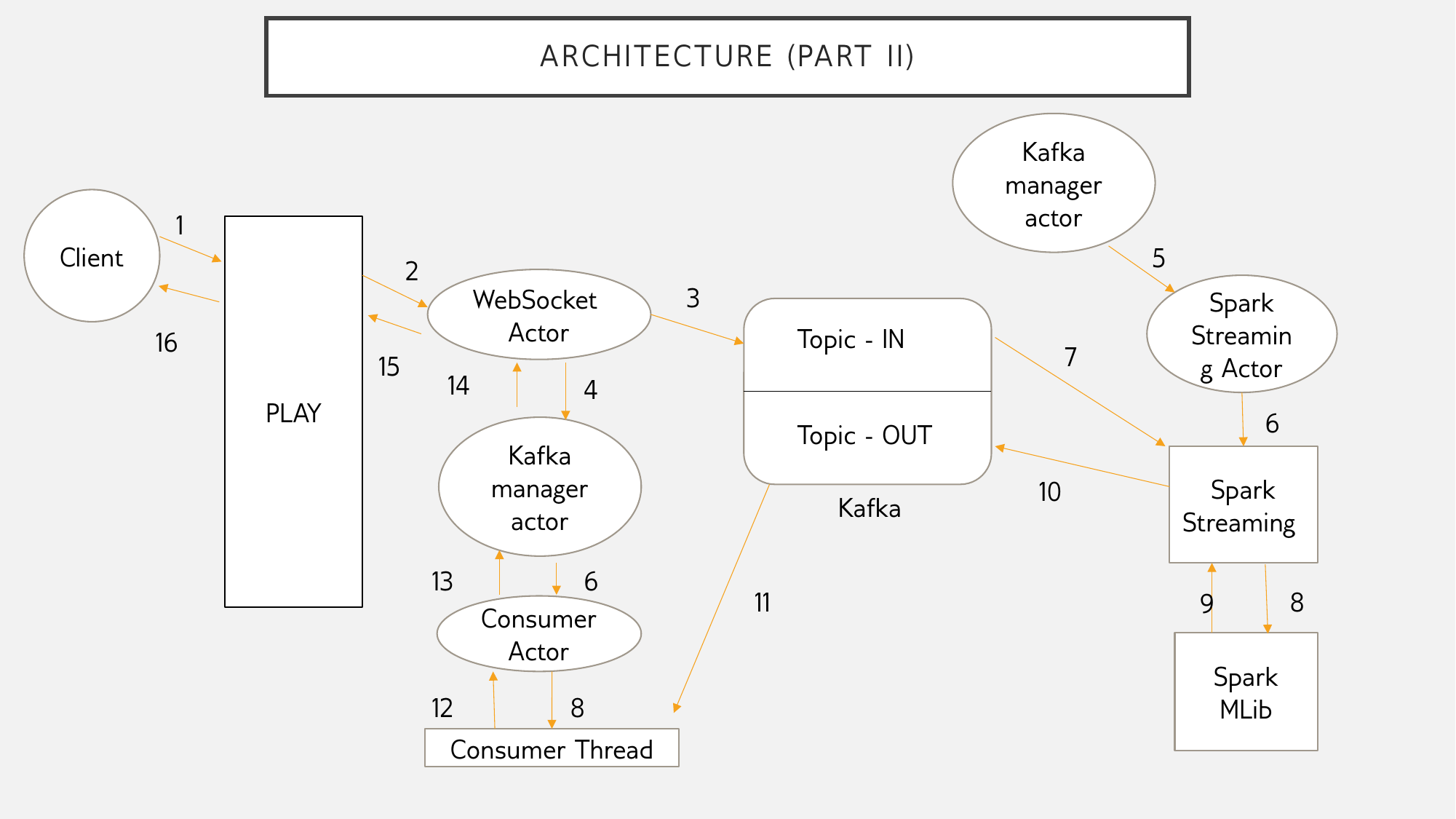

# Architecture (part ii)
Kafka manager actor
Client
1
PLAY
5
2
WebSocket  Actor
3
Spark Streaming Actor

Topic - IN
16
7
15
14
4
6
Topic - OUT
Kafka manager actor
Spark Streaming
10
     Kafka
13
6
11
8
9
Consumer Actor
Spark MLib
12
8
Consumer Thread